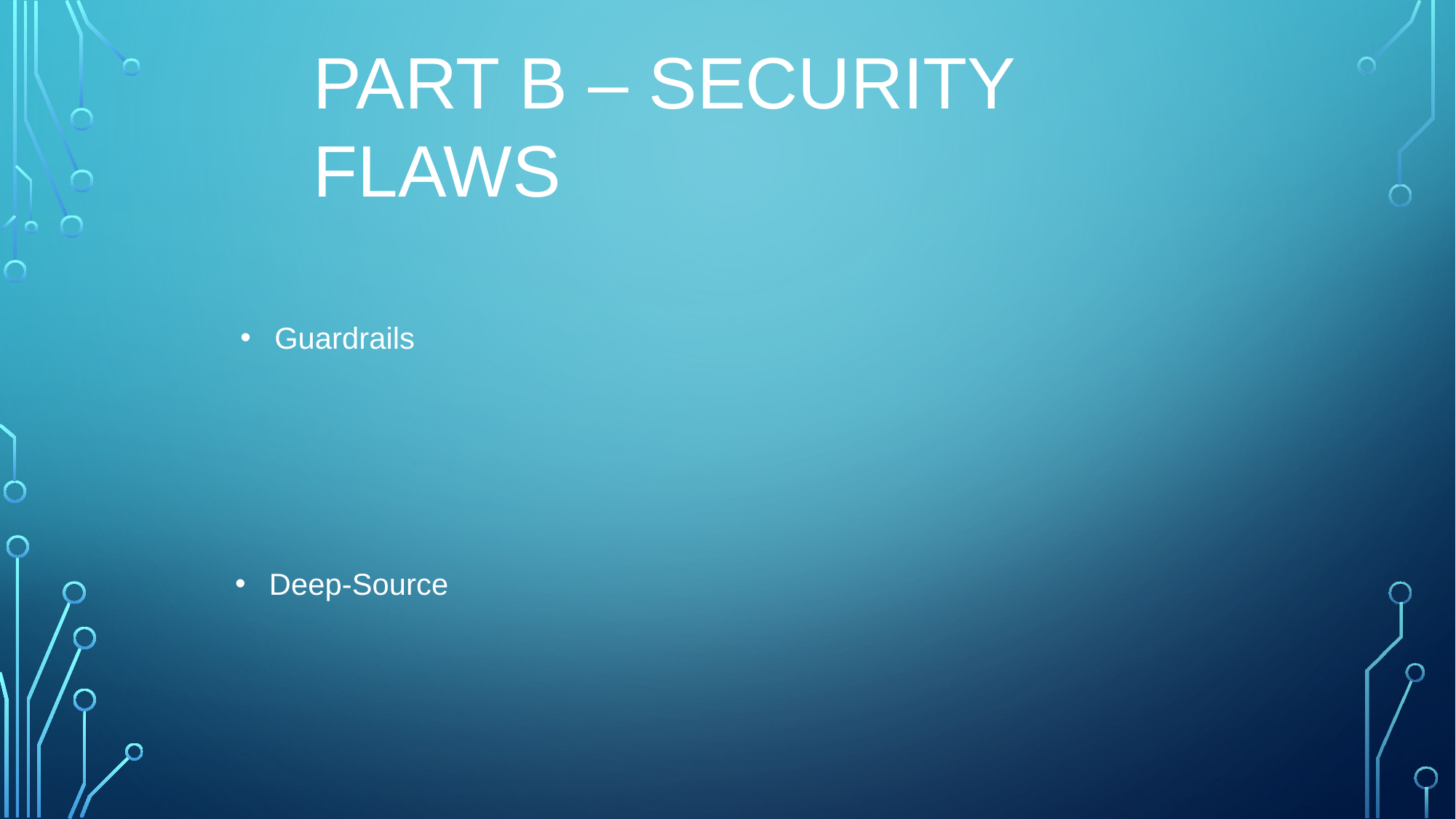

PART B – SECURITY FLAWS
Guardrails
Deep-Source